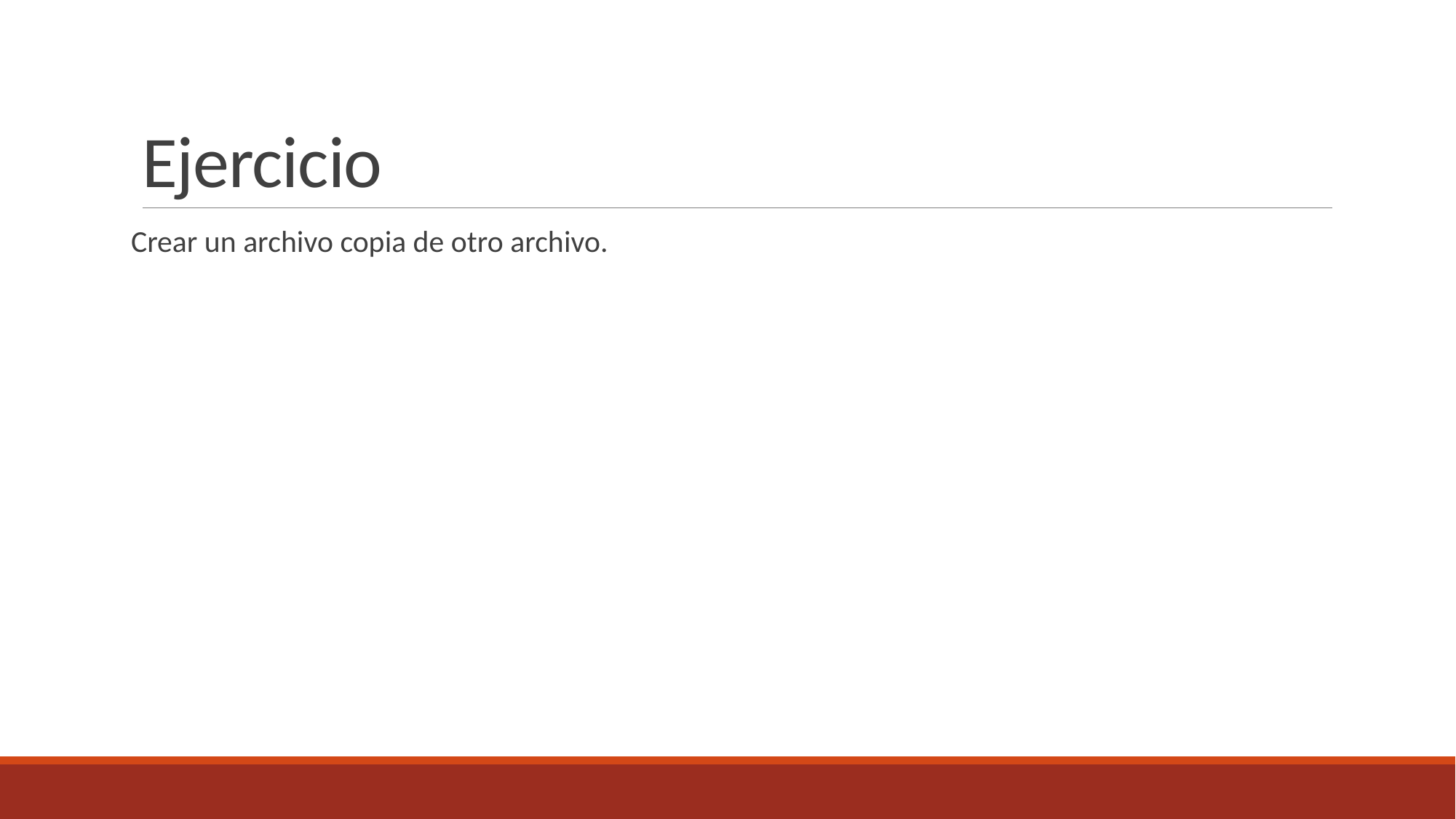

# Ejercicio
Crear un archivo copia de otro archivo.